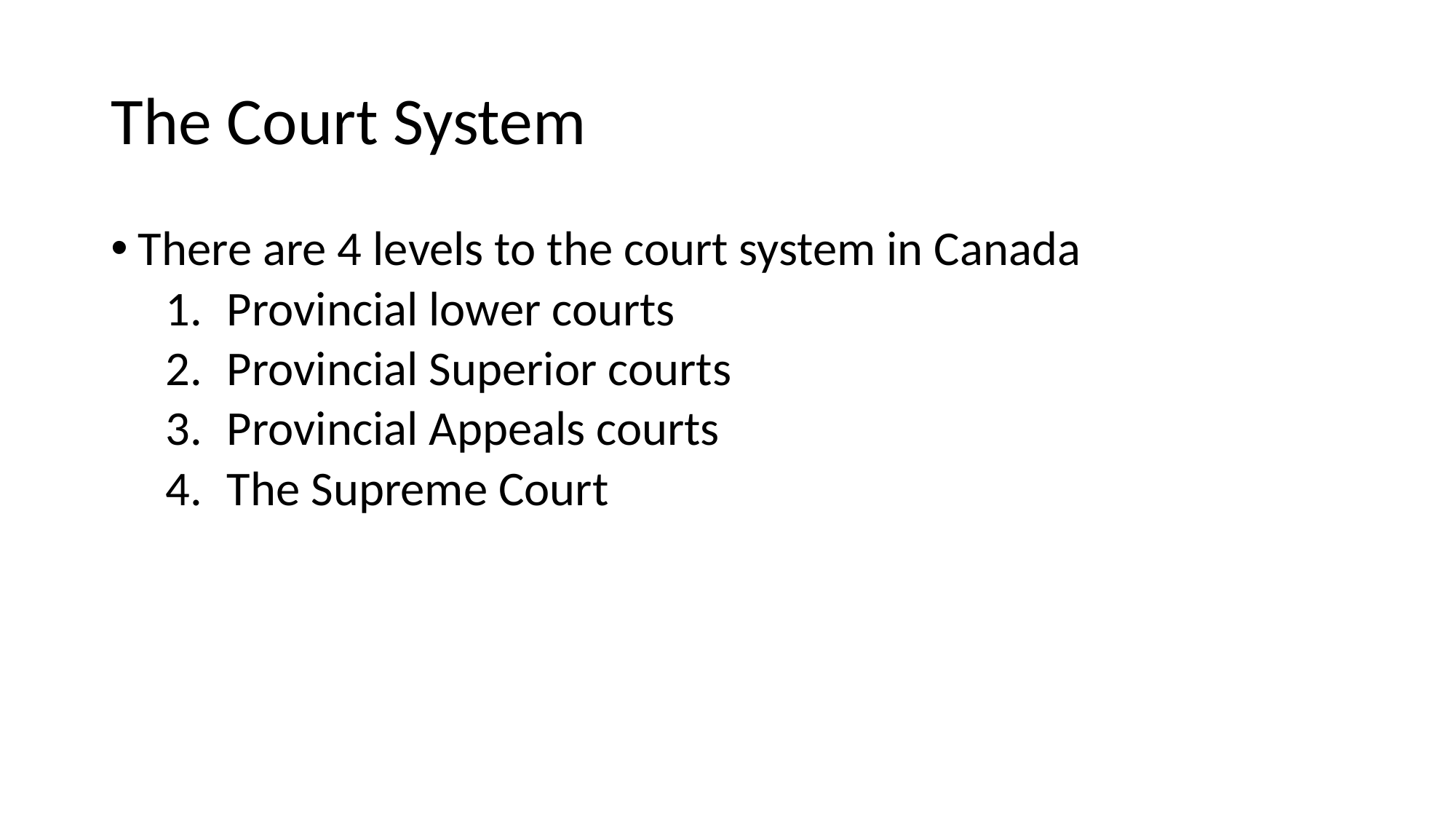

# The Court System
There are 4 levels to the court system in Canada
Provincial lower courts
Provincial Superior courts
Provincial Appeals courts
The Supreme Court